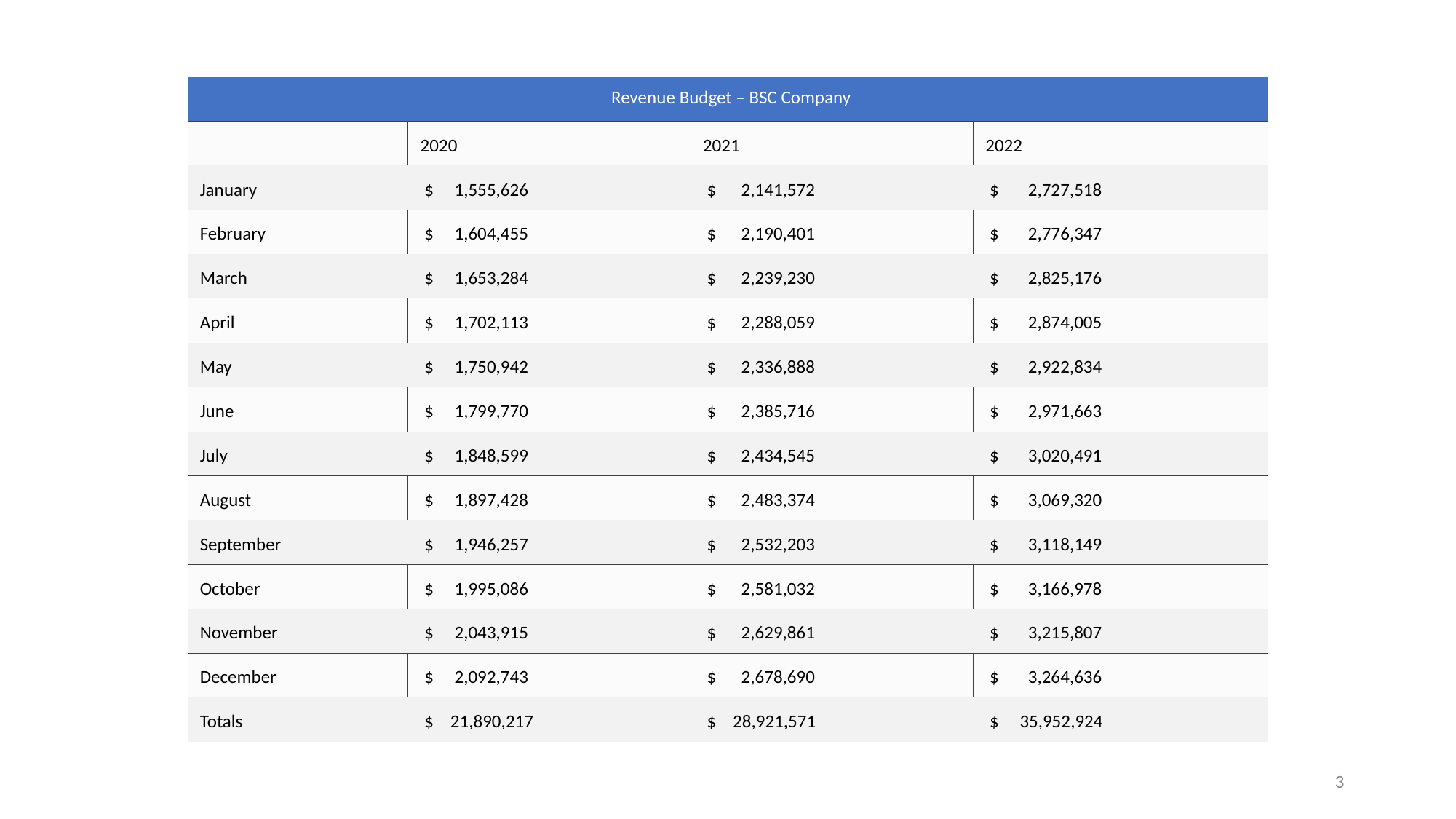

| Revenue Budget – BSC Company |  |  |  |
| --- | --- | --- | --- |
|  | 2020 | 2021 | 2022 |
| January | $ 1,555,626 | $ 2,141,572 | $ 2,727,518 |
| February | $ 1,604,455 | $ 2,190,401 | $ 2,776,347 |
| March | $ 1,653,284 | $ 2,239,230 | $ 2,825,176 |
| April | $ 1,702,113 | $ 2,288,059 | $ 2,874,005 |
| May | $ 1,750,942 | $ 2,336,888 | $ 2,922,834 |
| June | $ 1,799,770 | $ 2,385,716 | $ 2,971,663 |
| July | $ 1,848,599 | $ 2,434,545 | $ 3,020,491 |
| August | $ 1,897,428 | $ 2,483,374 | $ 3,069,320 |
| September | $ 1,946,257 | $ 2,532,203 | $ 3,118,149 |
| October | $ 1,995,086 | $ 2,581,032 | $ 3,166,978 |
| November | $ 2,043,915 | $ 2,629,861 | $ 3,215,807 |
| December | $ 2,092,743 | $ 2,678,690 | $ 3,264,636 |
| Totals | $ 21,890,217 | $ 28,921,571 | $ 35,952,924 |
3